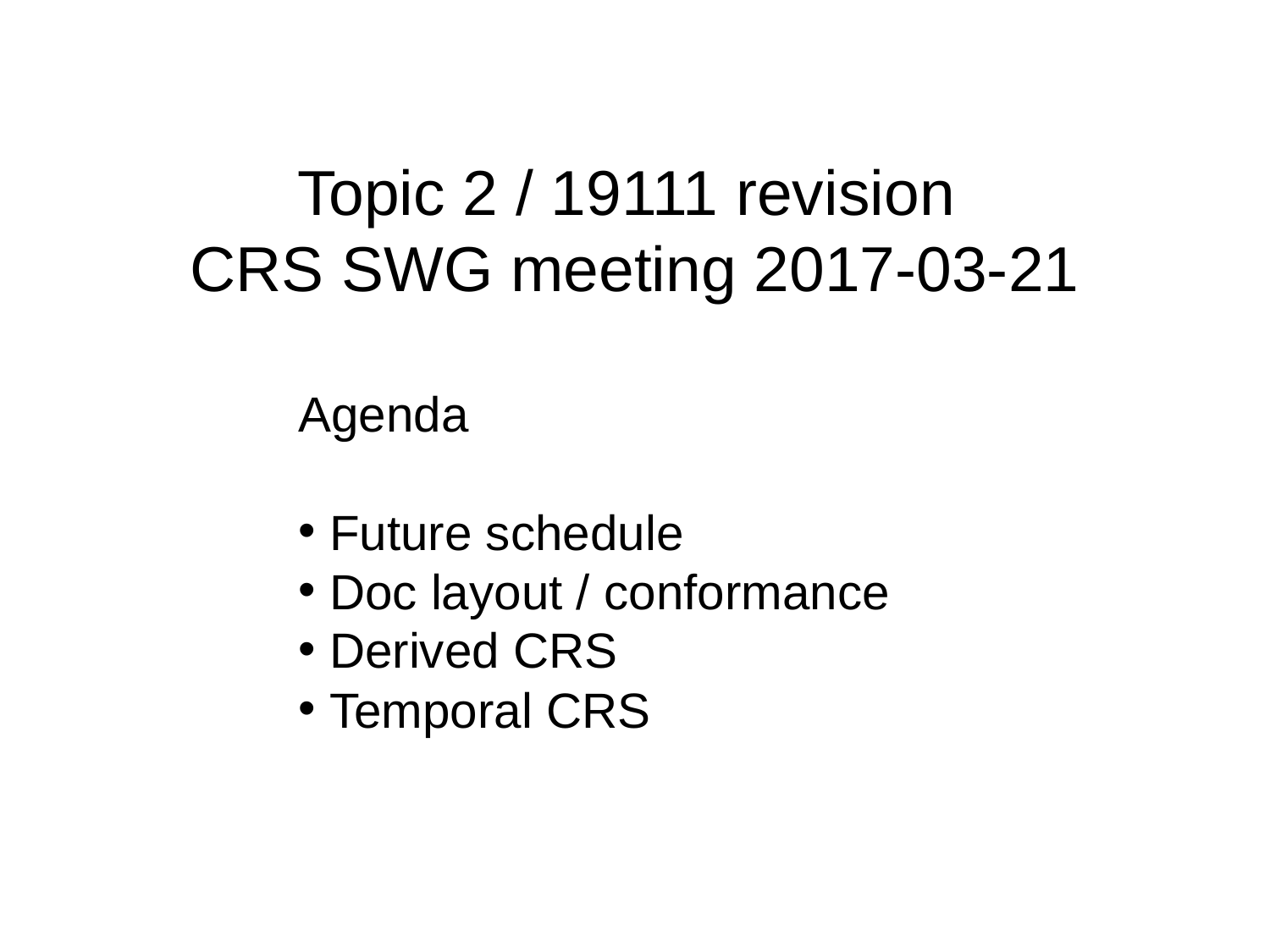

# Topic 2 / 19111 revision CRS SWG meeting 2017-03-21
Agenda

 Future schedule
 Doc layout / conformance
 Derived CRS
 Temporal CRS